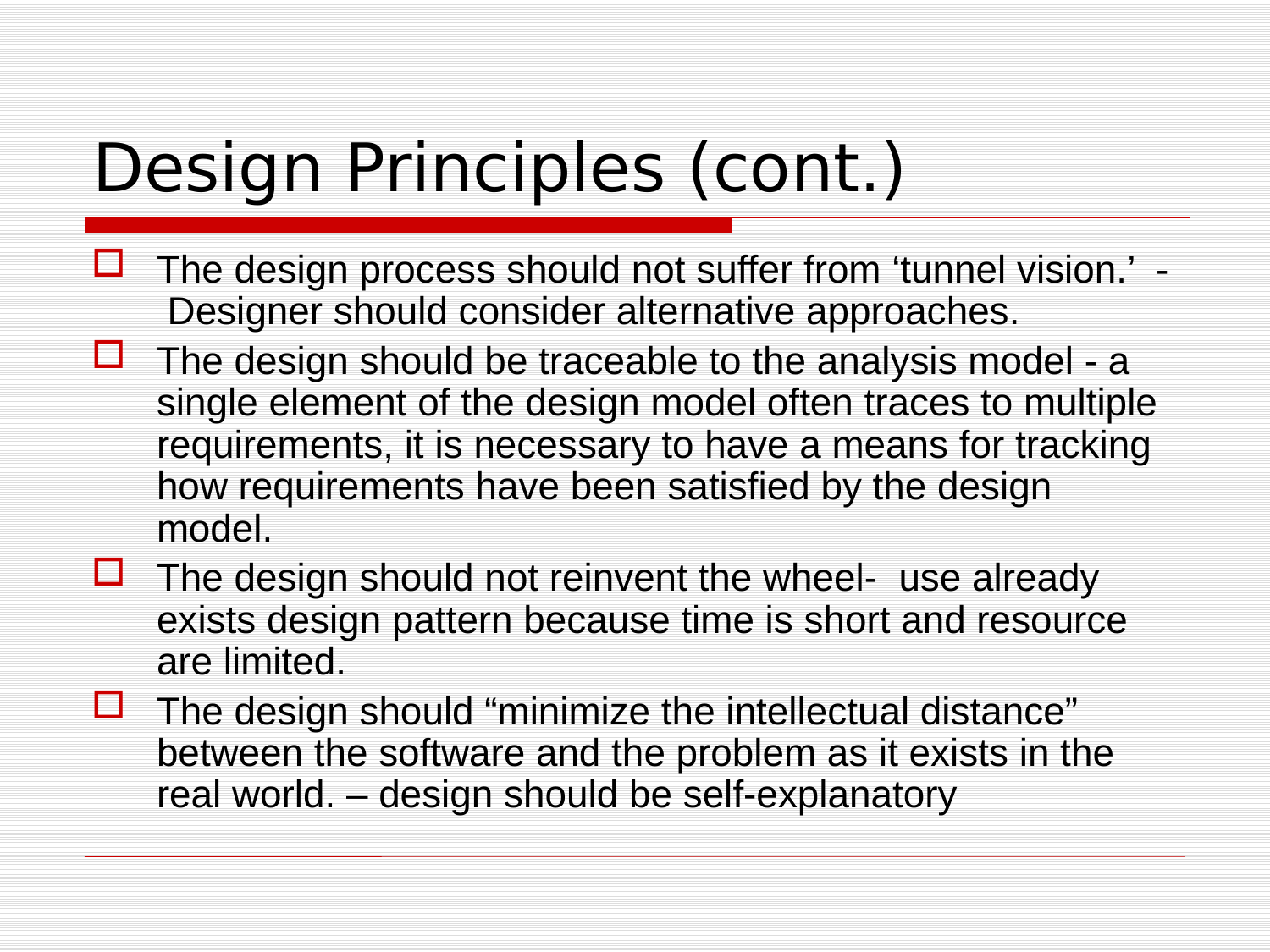

# Design Principles (cont.)
The design process should not suffer from ‘tunnel vision.’  -  Designer should consider alternative approaches.
The design should be traceable to the analysis model - a single element of the design model often traces to multiple requirements, it is necessary to have a means for tracking how requirements have been satisfied by the design model.
The design should not reinvent the wheel-  use already exists design pattern because time is short and resource are limited.
The design should “minimize the intellectual distance” between the software and the problem as it exists in the real world. – design should be self-explanatory